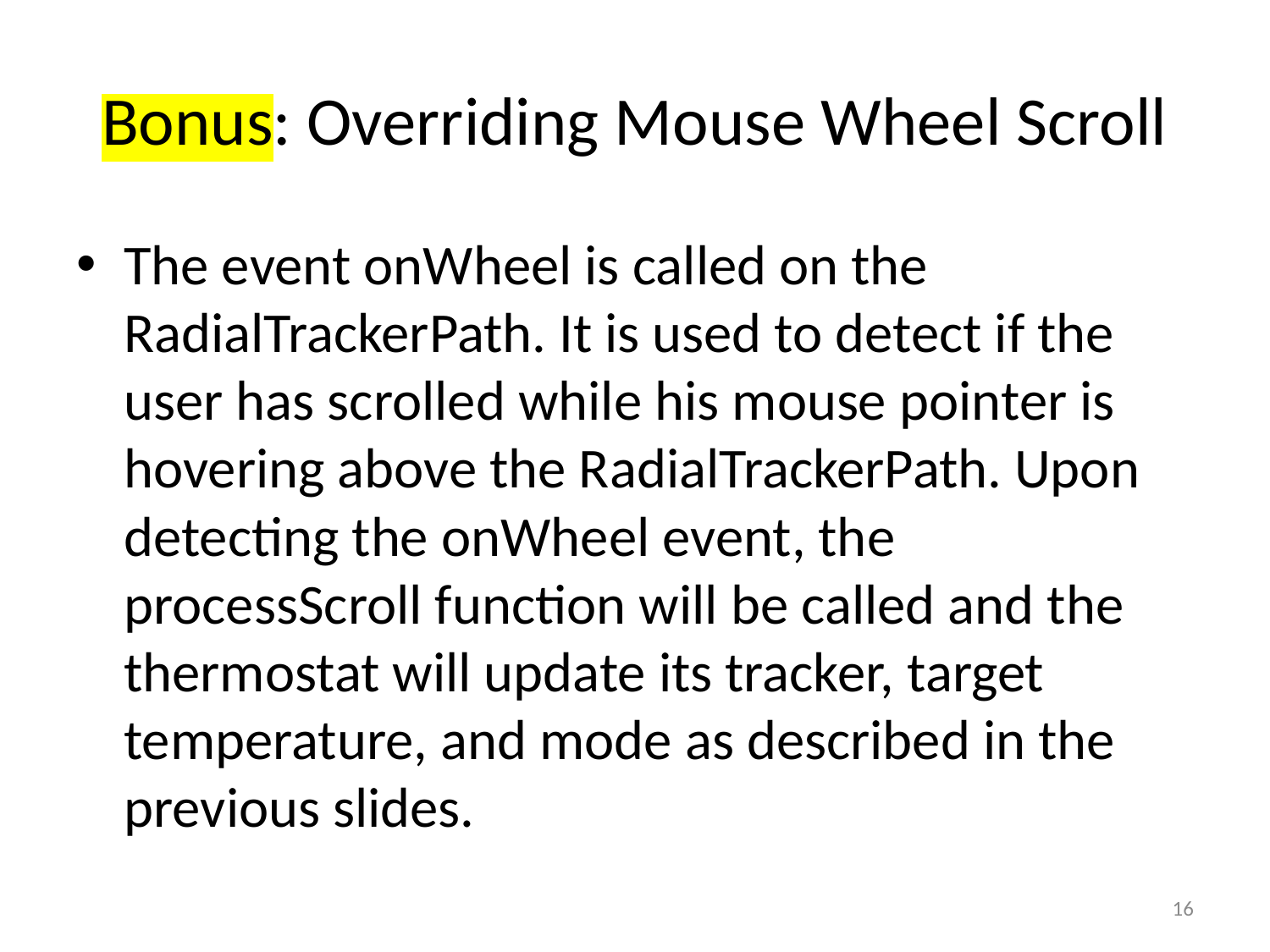

# Bonus: Overriding Mouse Wheel Scroll
The event onWheel is called on the RadialTrackerPath. It is used to detect if the user has scrolled while his mouse pointer is hovering above the RadialTrackerPath. Upon detecting the onWheel event, the processScroll function will be called and the thermostat will update its tracker, target temperature, and mode as described in the previous slides.
16